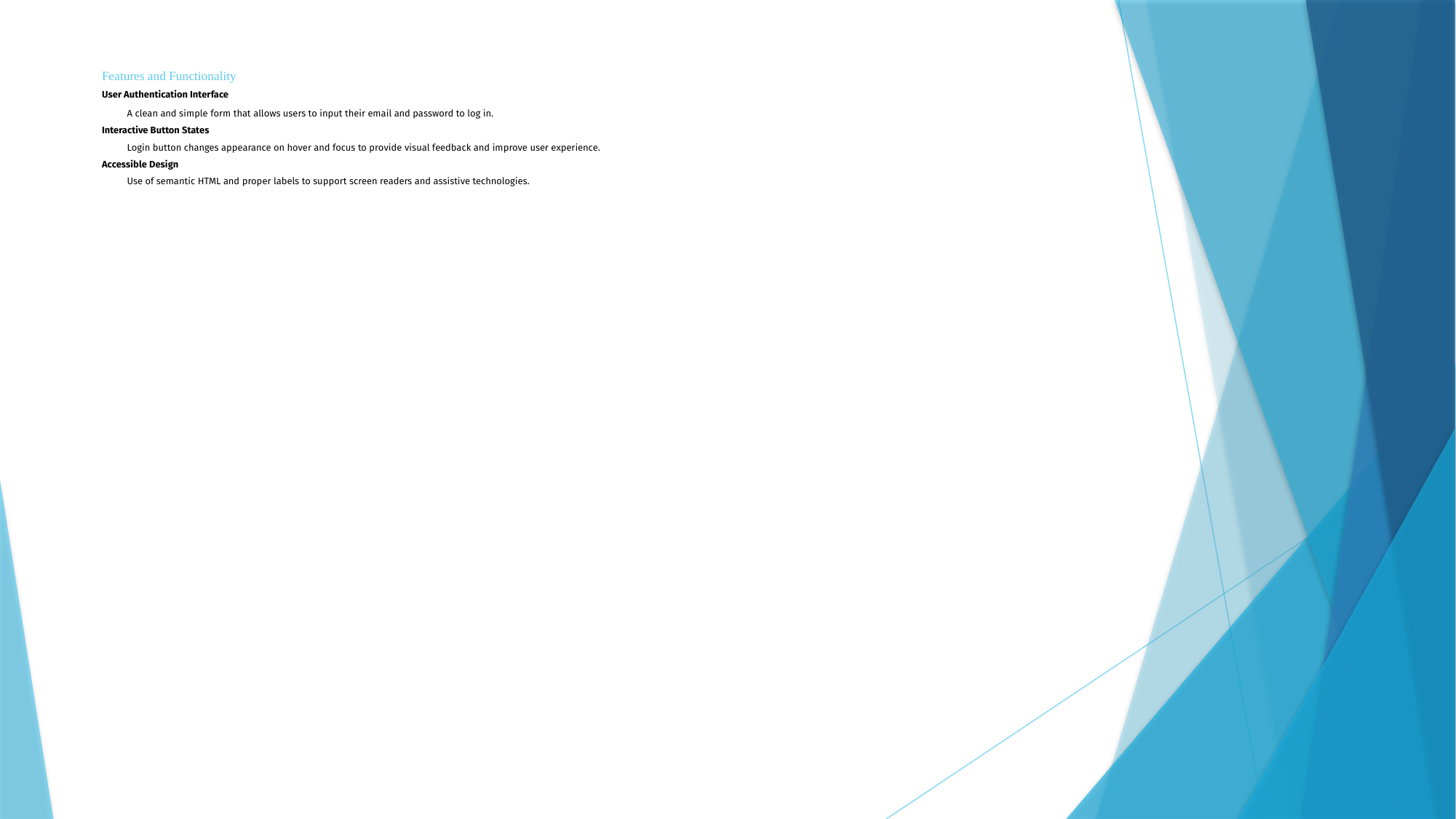

# Features and Functionality User Authentication Interface A clean and simple form that allows users to input their email and password to log in. Interactive Button States Login button changes appearance on hover and focus to provide visual feedback and improve user experience. Accessible Design Use of semantic HTML and proper labels to support screen readers and assistive technologies.